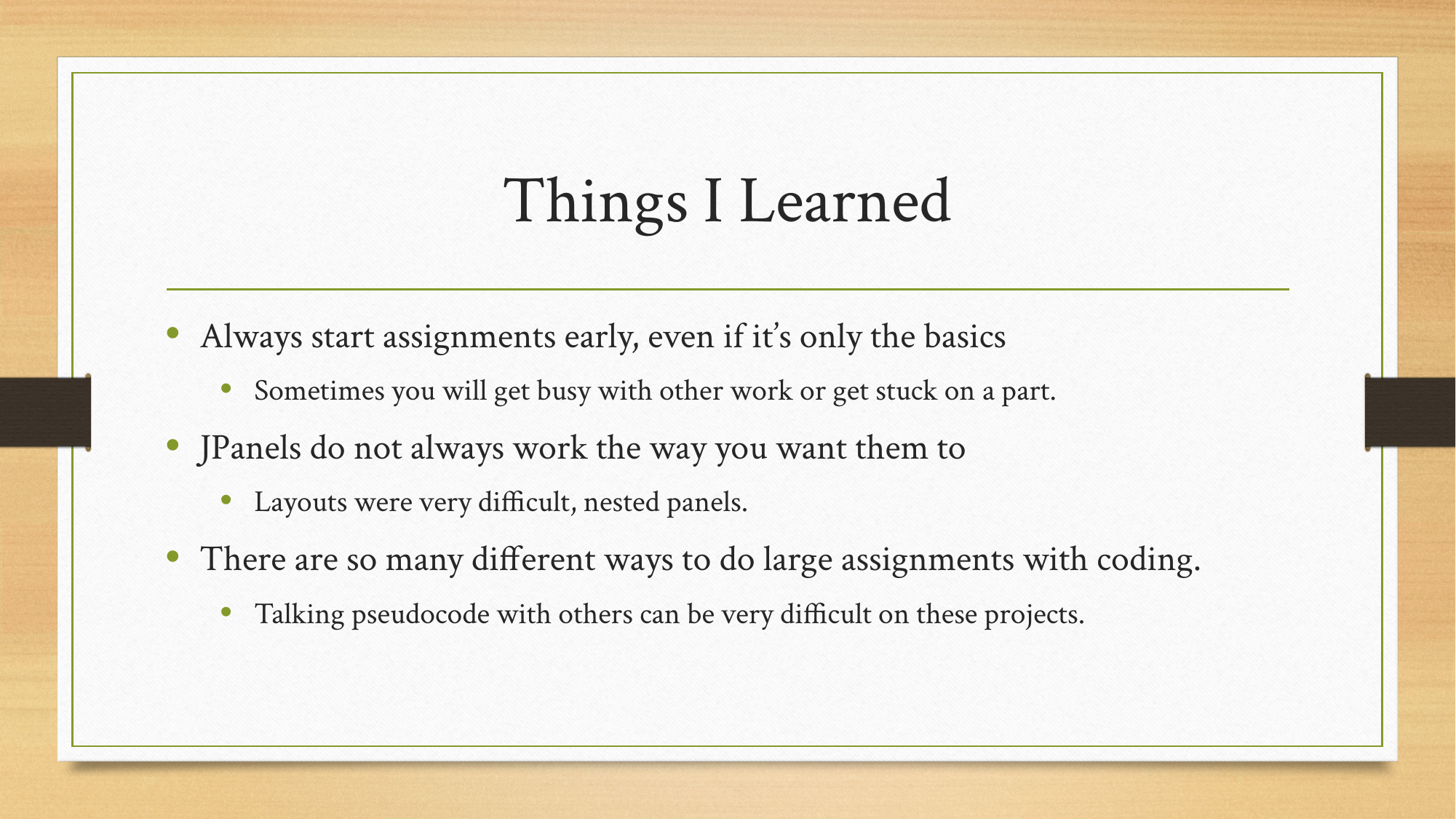

# Things I Learned
Always start assignments early, even if it’s only the basics
Sometimes you will get busy with other work or get stuck on a part.
JPanels do not always work the way you want them to
Layouts were very difficult, nested panels.
There are so many different ways to do large assignments with coding.
Talking pseudocode with others can be very difficult on these projects.